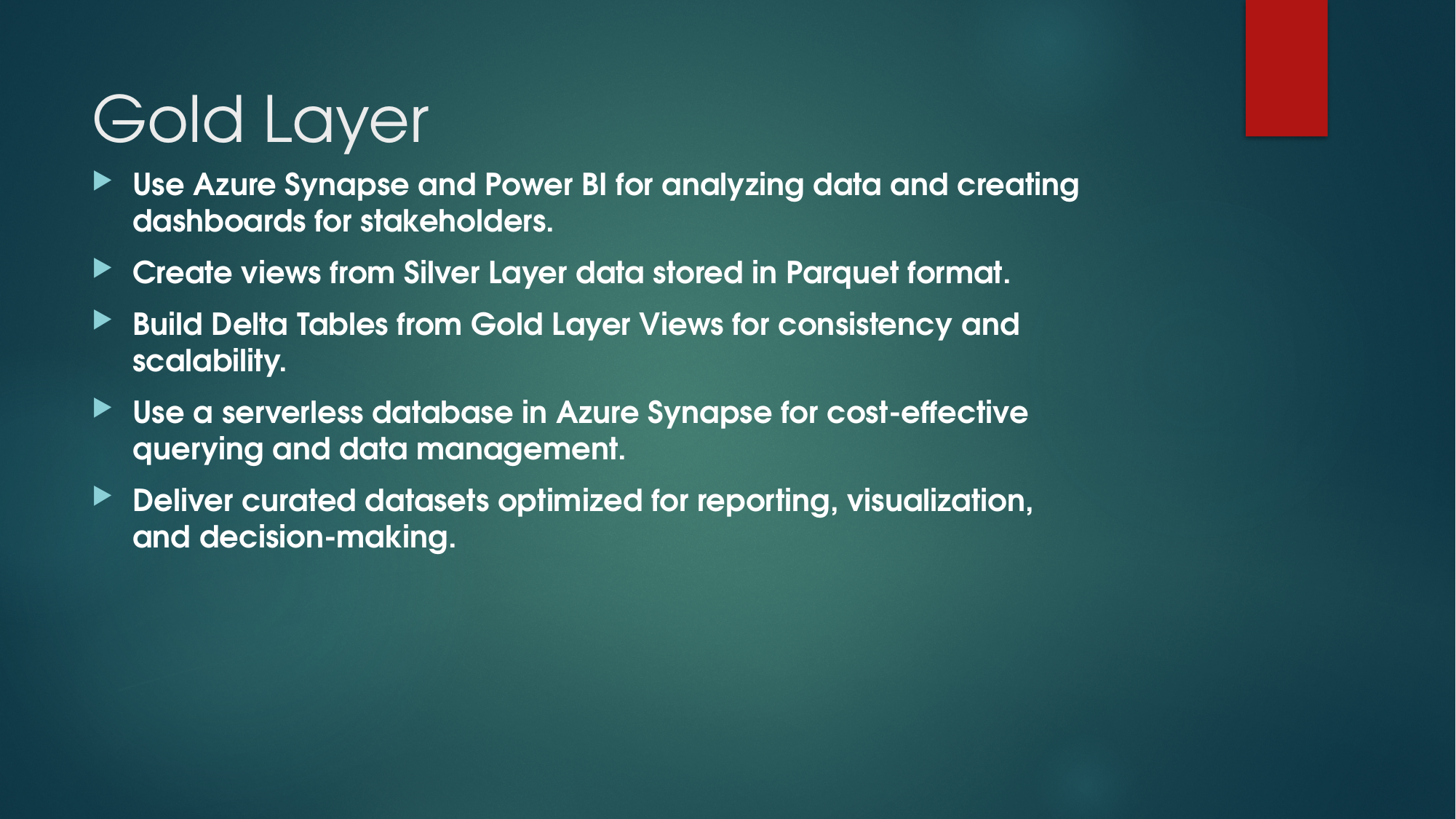

# Gold Layer
Use Azure Synapse and Power BI for analyzing data and creating dashboards for stakeholders.
Create views from Silver Layer data stored in Parquet format.
Build Delta Tables from Gold Layer Views for consistency and scalability.
Use a serverless database in Azure Synapse for cost-effective querying and data management.
Deliver curated datasets optimized for reporting, visualization, and decision-making.